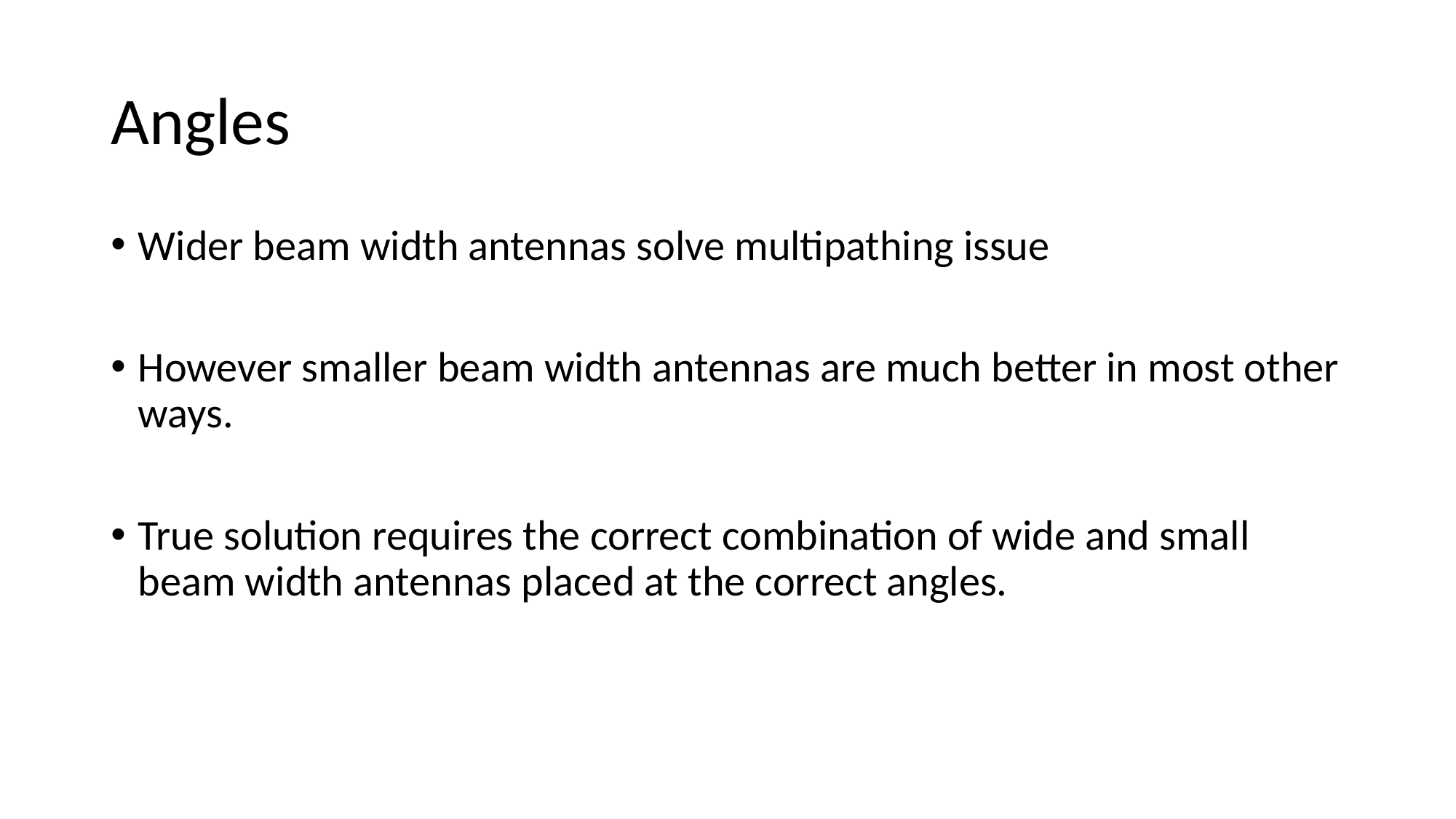

# Angles
Wider beam width antennas solve multipathing issue

However smaller beam width antennas are much better in most other ways.

True solution requires the correct combination of wide and small beam width antennas placed at the correct angles.